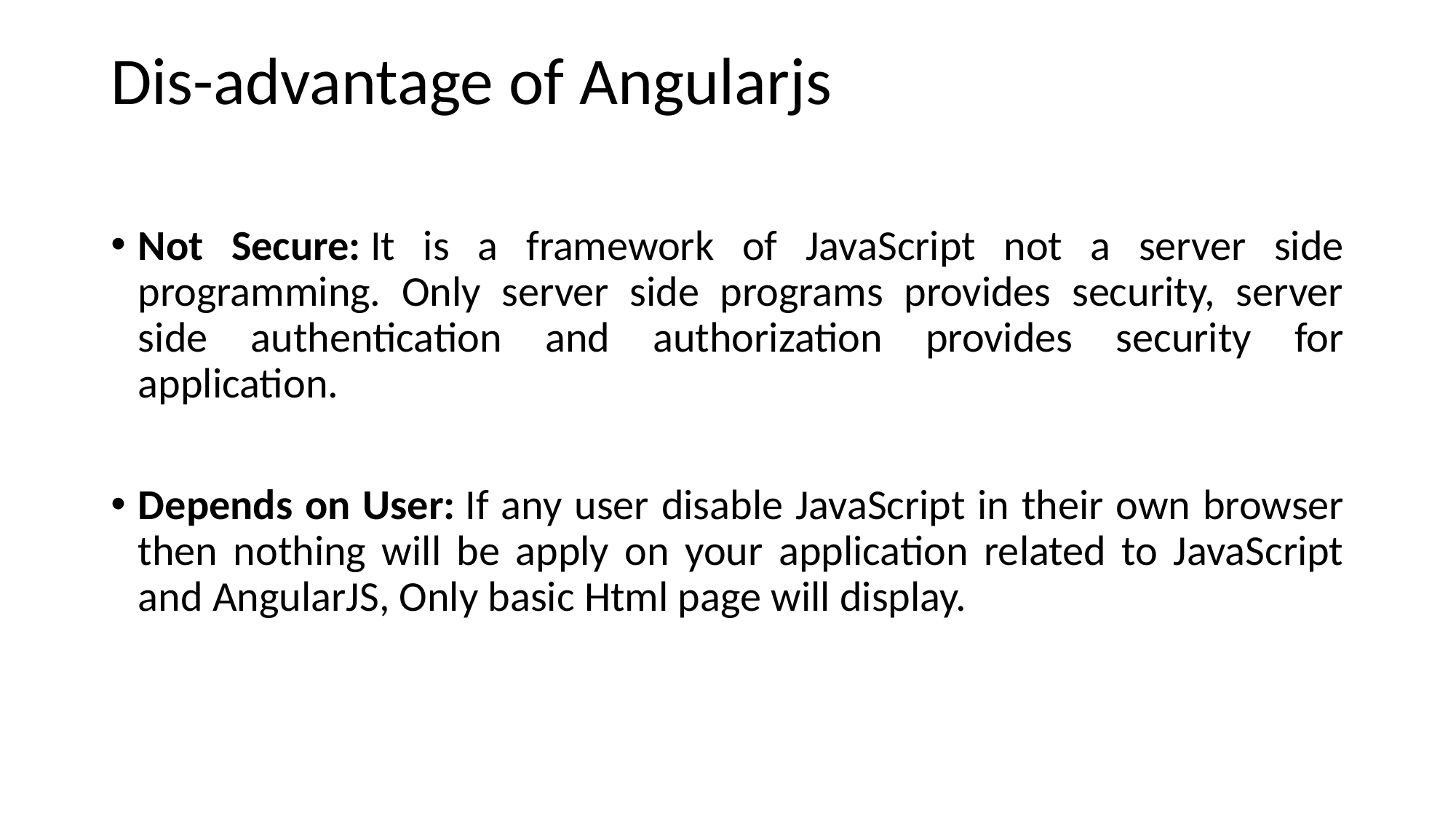

# Dis-advantage of Angularjs
Not Secure: It is a framework of JavaScript not a server side programming. Only server side programs provides security, server side authentication and authorization provides security for application.

Depends on User: If any user disable JavaScript in their own browser then nothing will be apply on your application related to JavaScript and AngularJS, Only basic Html page will display.